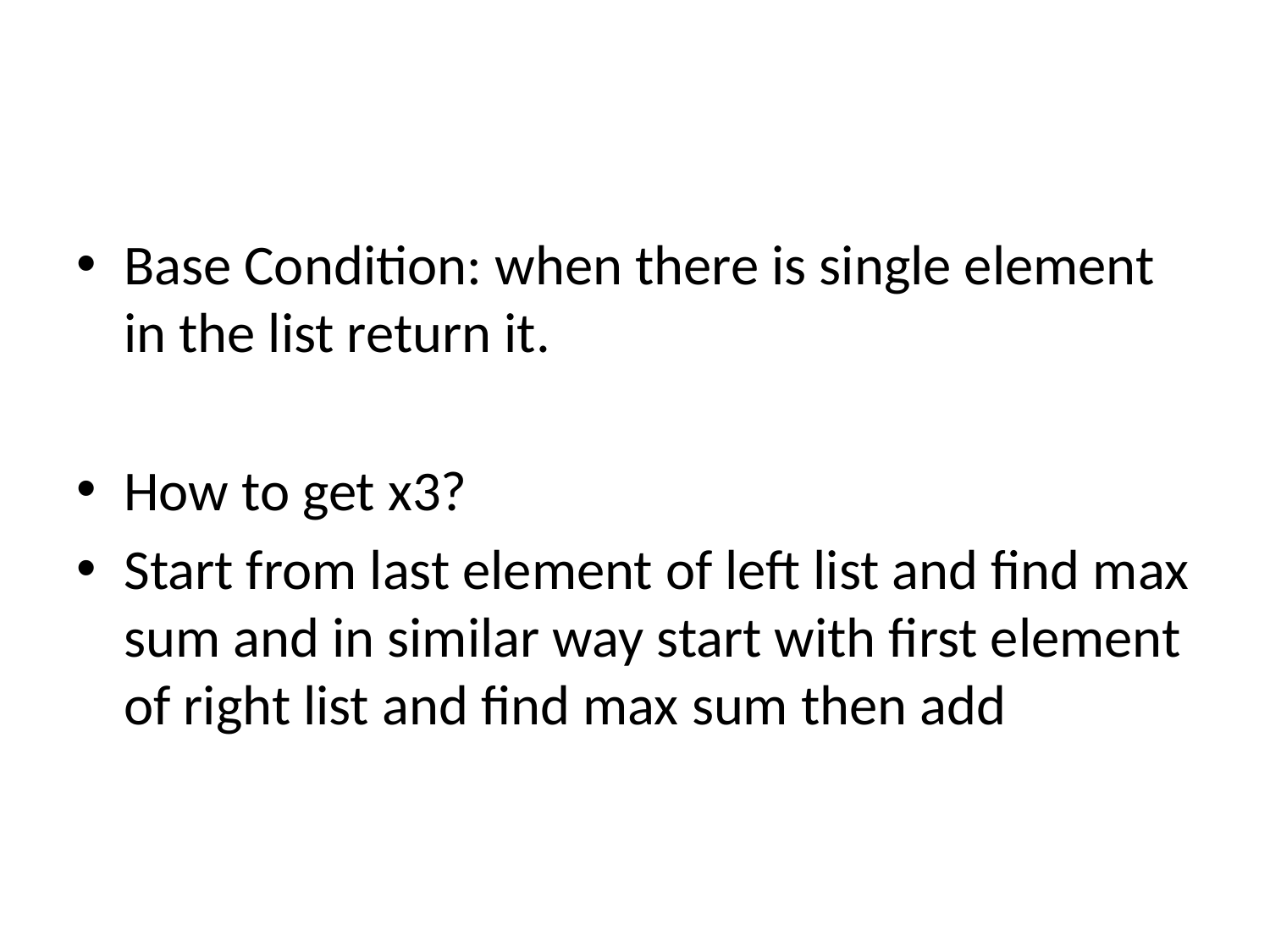

#
Base Condition: when there is single element in the list return it.

How to get x3?
Start from last element of left list and find max sum and in similar way start with first element of right list and find max sum then add